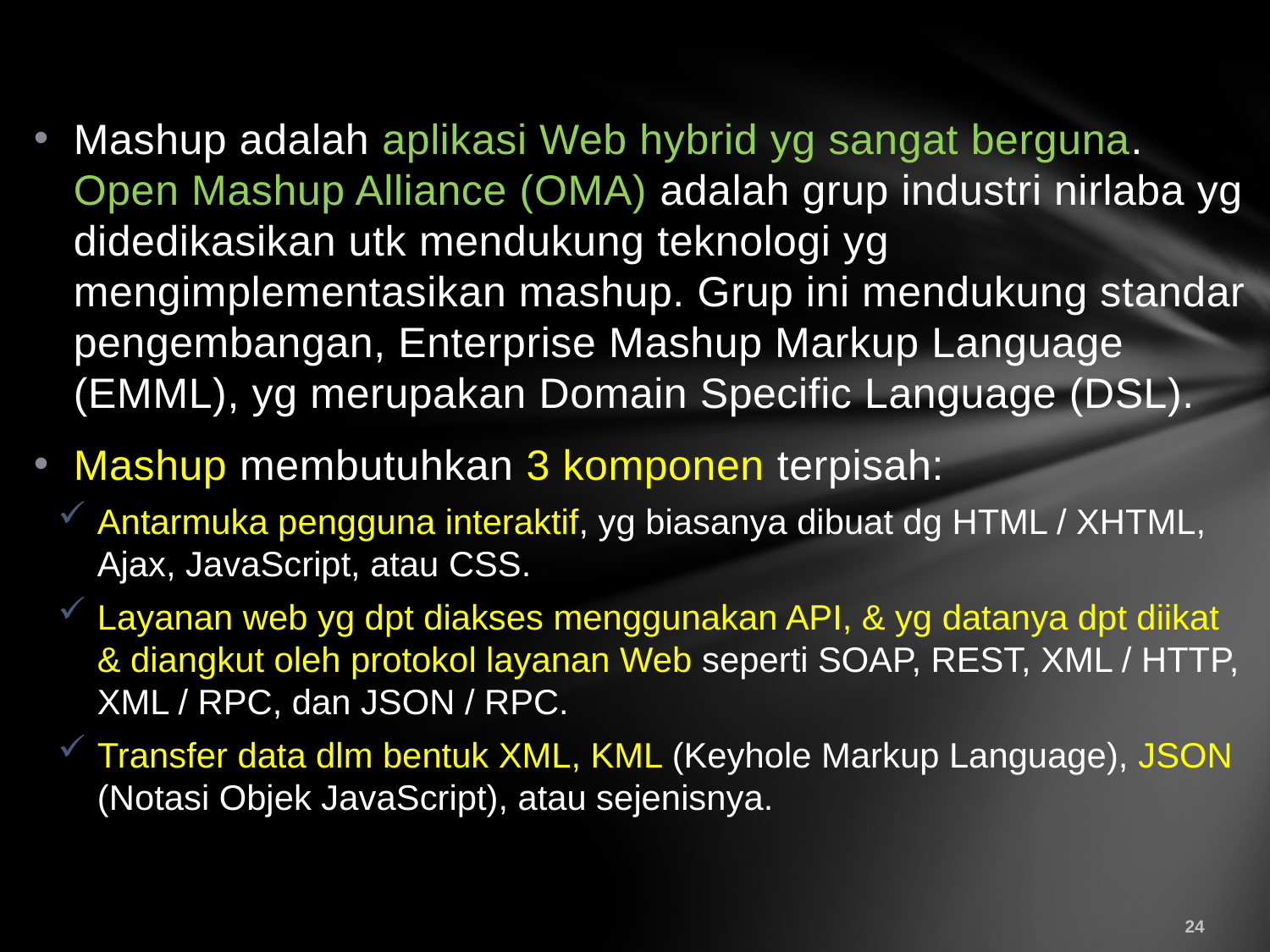

Mashup adalah aplikasi Web hybrid yg sangat berguna. Open Mashup Alliance (OMA) adalah grup industri nirlaba yg didedikasikan utk mendukung teknologi yg mengimplementasikan mashup. Grup ini mendukung standar pengembangan, Enterprise Mashup Markup Language (EMML), yg merupakan Domain Specific Language (DSL).
Mashup membutuhkan 3 komponen terpisah:
Antarmuka pengguna interaktif, yg biasanya dibuat dg HTML / XHTML, Ajax, JavaScript, atau CSS.
Layanan web yg dpt diakses menggunakan API, & yg datanya dpt diikat & diangkut oleh protokol layanan Web seperti SOAP, REST, XML / HTTP, XML / RPC, dan JSON / RPC.
Transfer data dlm bentuk XML, KML (Keyhole Markup Language), JSON (Notasi Objek JavaScript), atau sejenisnya.
24